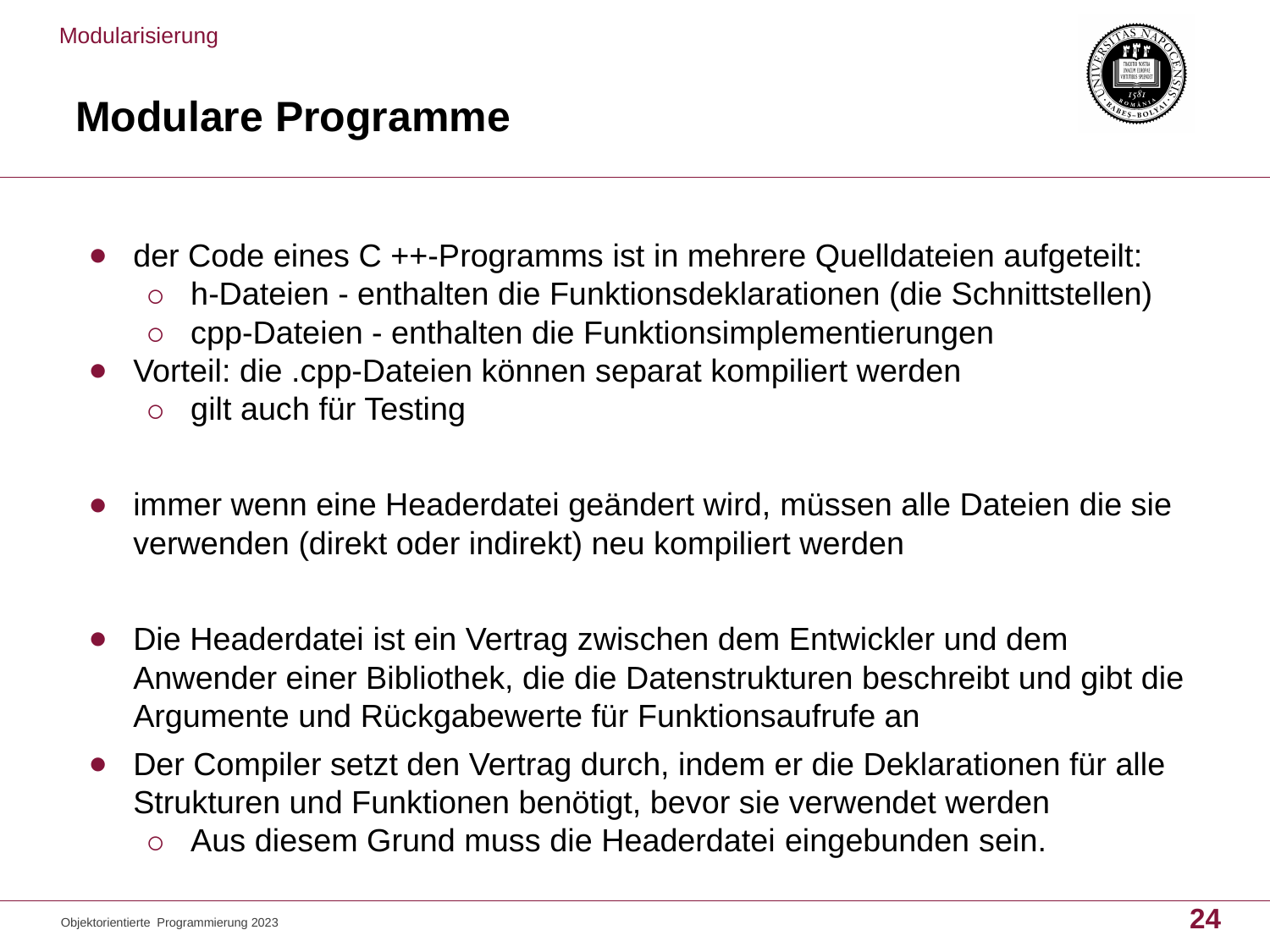

Modularisierung
# Modulare Programme
der Code eines C ++-Programms ist in mehrere Quelldateien aufgeteilt:
h-Dateien - enthalten die Funktionsdeklarationen (die Schnittstellen)
cpp-Dateien - enthalten die Funktionsimplementierungen
Vorteil: die .cpp-Dateien können separat kompiliert werden
gilt auch für Testing

immer wenn eine Headerdatei geändert wird, müssen alle Dateien die sie verwenden (direkt oder indirekt) neu kompiliert werden

Die Headerdatei ist ein Vertrag zwischen dem Entwickler und dem Anwender einer Bibliothek, die die Datenstrukturen beschreibt und gibt die Argumente und Rückgabewerte für Funktionsaufrufe an
Der Compiler setzt den Vertrag durch, indem er die Deklarationen für alle Strukturen und Funktionen benötigt, bevor sie verwendet werden
Aus diesem Grund muss die Headerdatei eingebunden sein.

24
Objektorientierte  Programmierung 2023
24